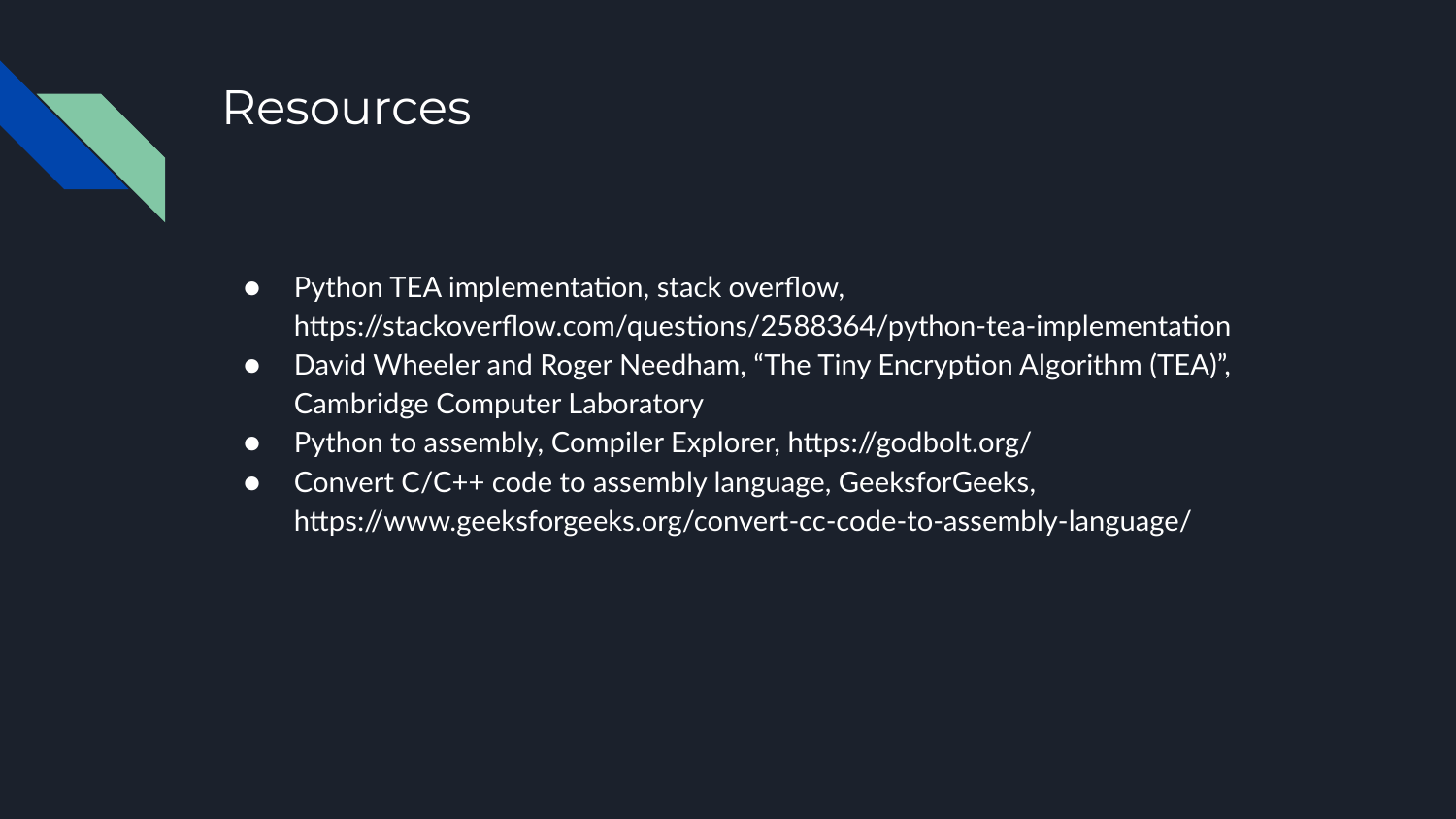

# Resources
Python TEA implementation, stack overflow, https://stackoverflow.com/questions/2588364/python-tea-implementation
David Wheeler and Roger Needham, “The Tiny Encryption Algorithm (TEA)”, Cambridge Computer Laboratory
Python to assembly, Compiler Explorer, https://godbolt.org/
Convert C/C++ code to assembly language, GeeksforGeeks, https://www.geeksforgeeks.org/convert-cc-code-to-assembly-language/